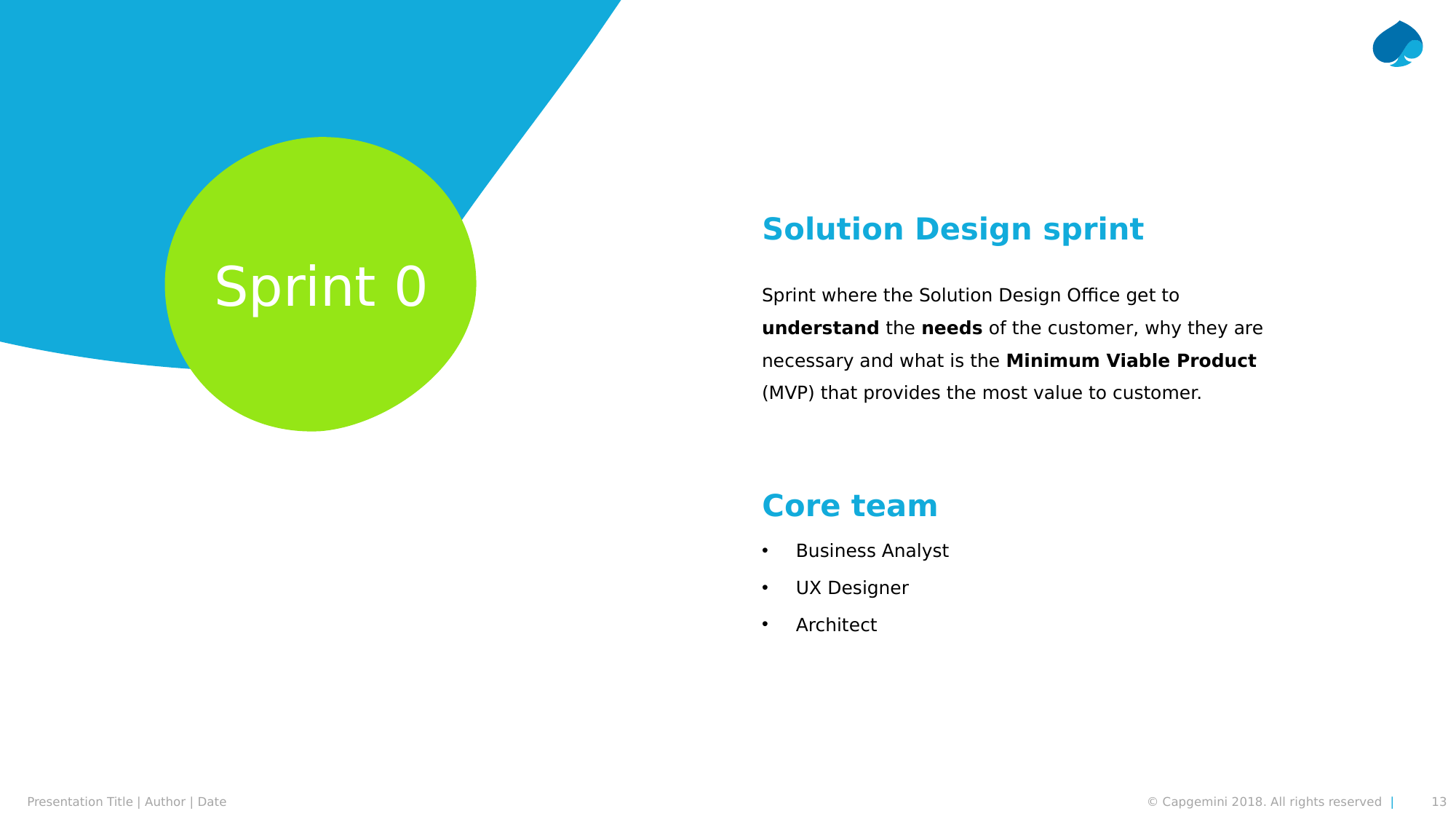

Solution Design sprint
Sprint 0
Sprint where the Solution Design Office get to understand the needs of the customer, why they are necessary and what is the Minimum Viable Product (MVP) that provides the most value to customer.

Core team
Business Analyst
UX Designer
Architect